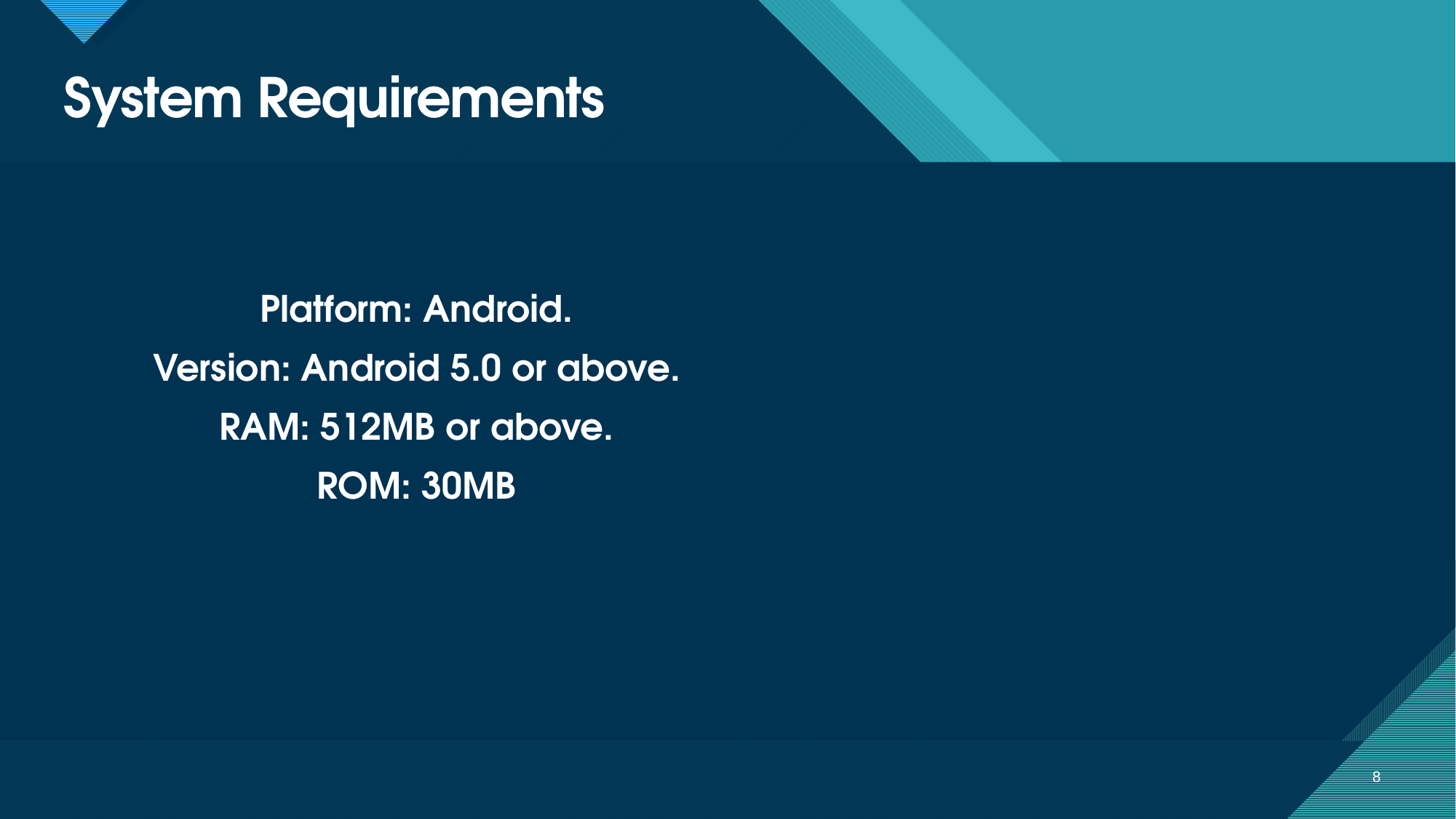

# System Requirements
Platform: Android.
Version: Android 5.0 or above.
RAM: 512MB or above.
ROM: 30MB
8